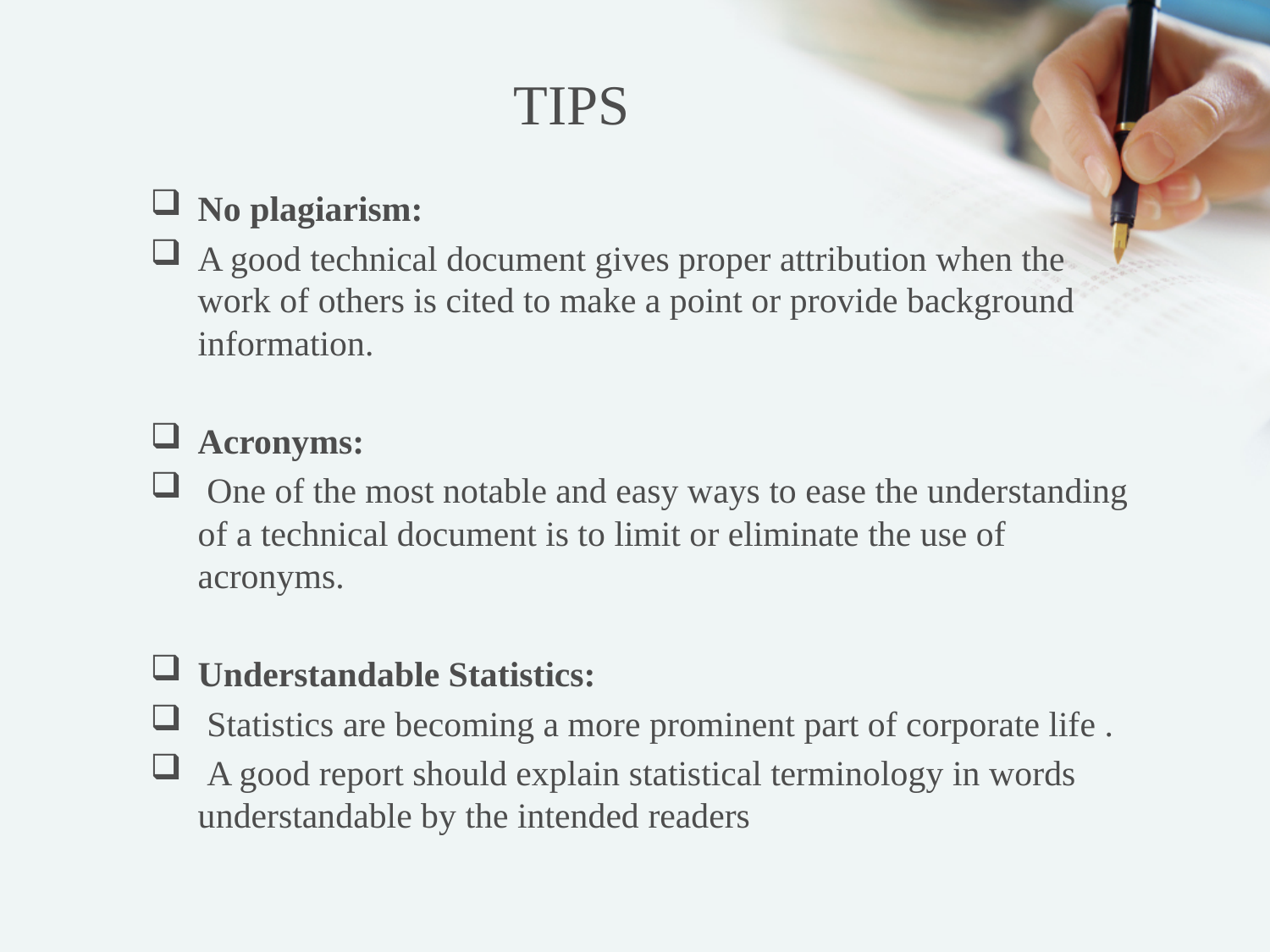

# TIPS
No plagiarism:
A good technical document gives proper attribution when the work of others is cited to make a point or provide background information.

Acronyms:
 One of the most notable and easy ways to ease the understanding of a technical document is to limit or eliminate the use of acronyms.

Understandable Statistics:
 Statistics are becoming a more prominent part of corporate life .
 A good report should explain statistical terminology in words understandable by the intended readers